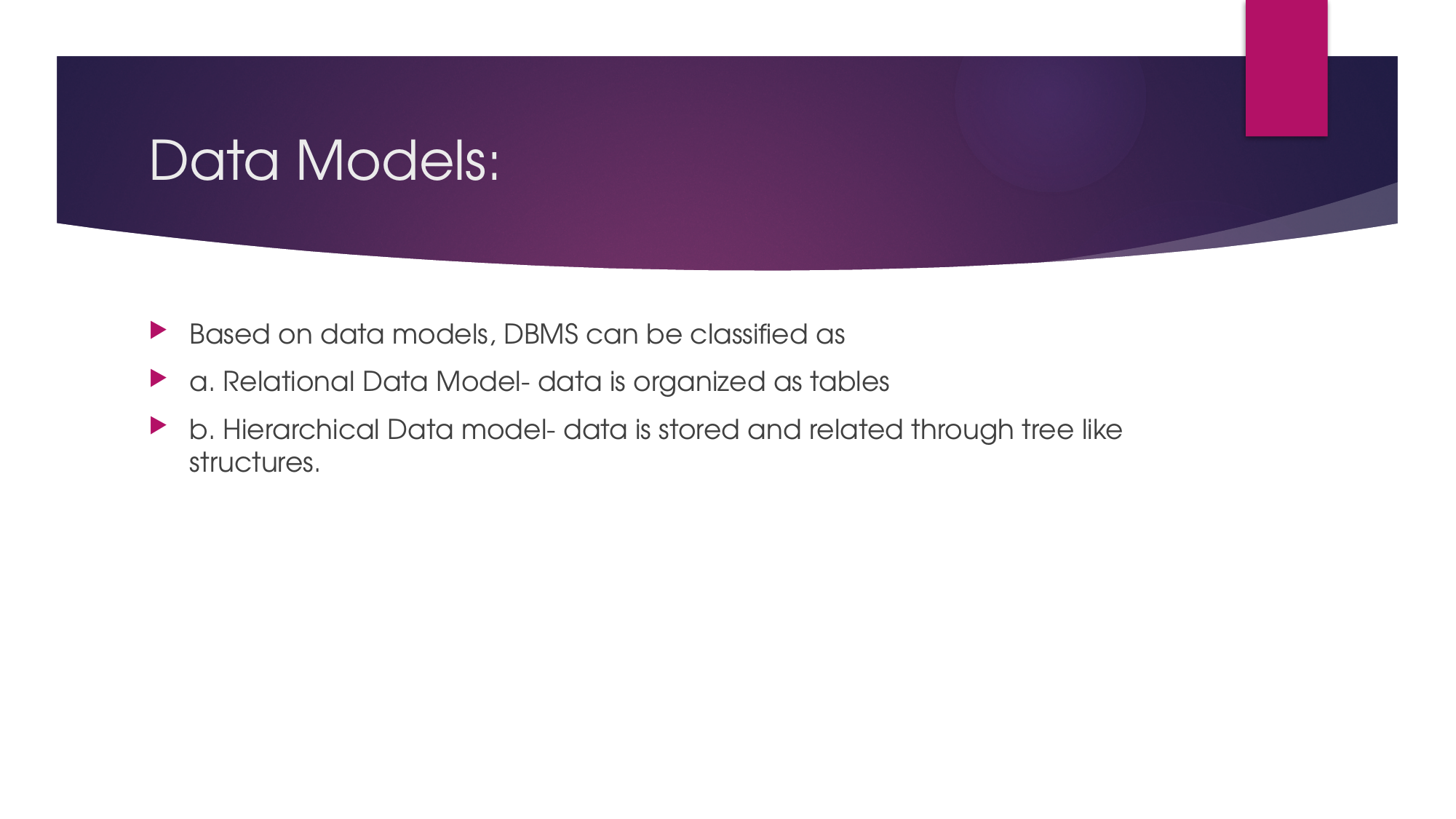

# Data Models:
Based on data models, DBMS can be classified as
a. Relational Data Model- data is organized as tables
b. Hierarchical Data model- data is stored and related through tree like structures.